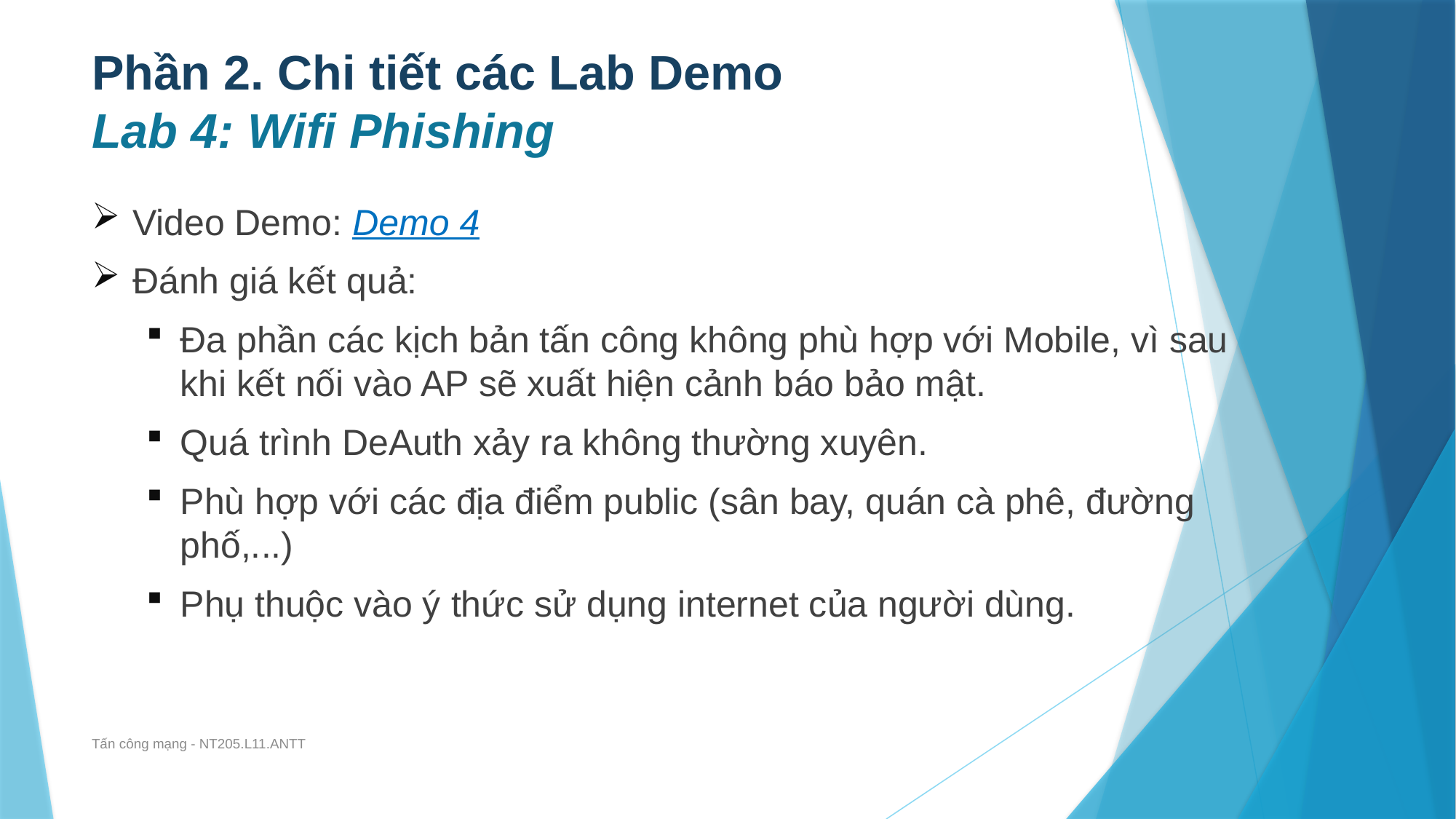

# Phần 2. Chi tiết các Lab Demo Lab 4: Wifi Phishing
Video Demo: Demo 4
Đánh giá kết quả:
Đa phần các kịch bản tấn công không phù hợp với Mobile, vì sau khi kết nối vào AP sẽ xuất hiện cảnh báo bảo mật.
Quá trình DeAuth xảy ra không thường xuyên.
Phù hợp với các địa điểm public (sân bay, quán cà phê, đường phố,...)
Phụ thuộc vào ý thức sử dụng internet của người dùng.
Tấn công mạng - NT205.L11.ANTT